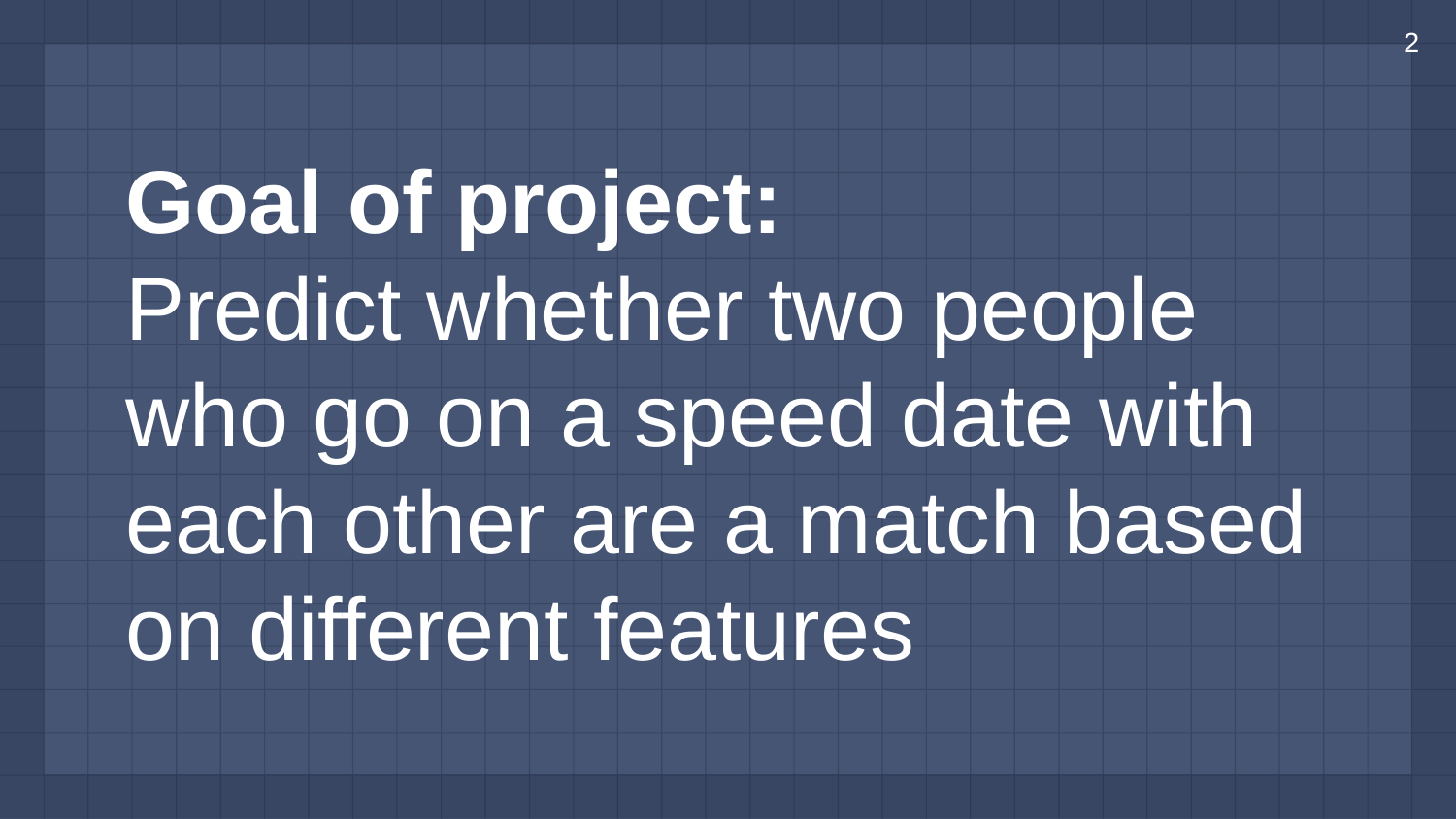

2
Goal of project:
Predict whether two people who go on a speed date with each other are a match based on different features